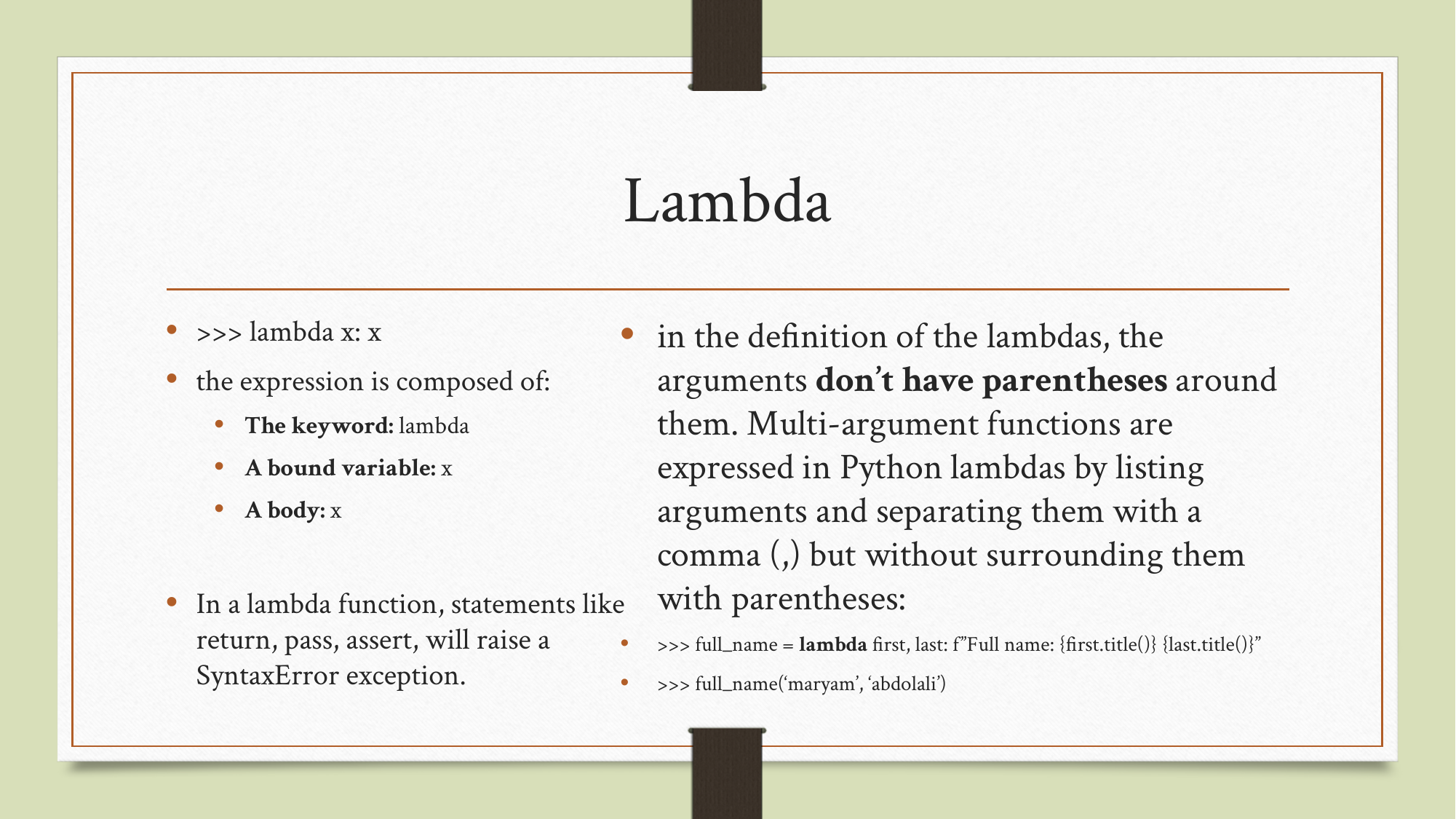

# Lambda
>>> lambda x: x
the expression is composed of:
The keyword: lambda
A bound variable: x
A body: x

In a lambda function, statements like return, pass, assert, will raise a SyntaxError exception.
in the definition of the lambdas, the arguments don’t have parentheses around them. Multi-argument functions are expressed in Python lambdas by listing arguments and separating them with a comma (,) but without surrounding them with parentheses:
>>> full_name = lambda first, last: f”Full name: {first.title()} {last.title()}”
>>> full_name(‘maryam’, ‘abdolali’)